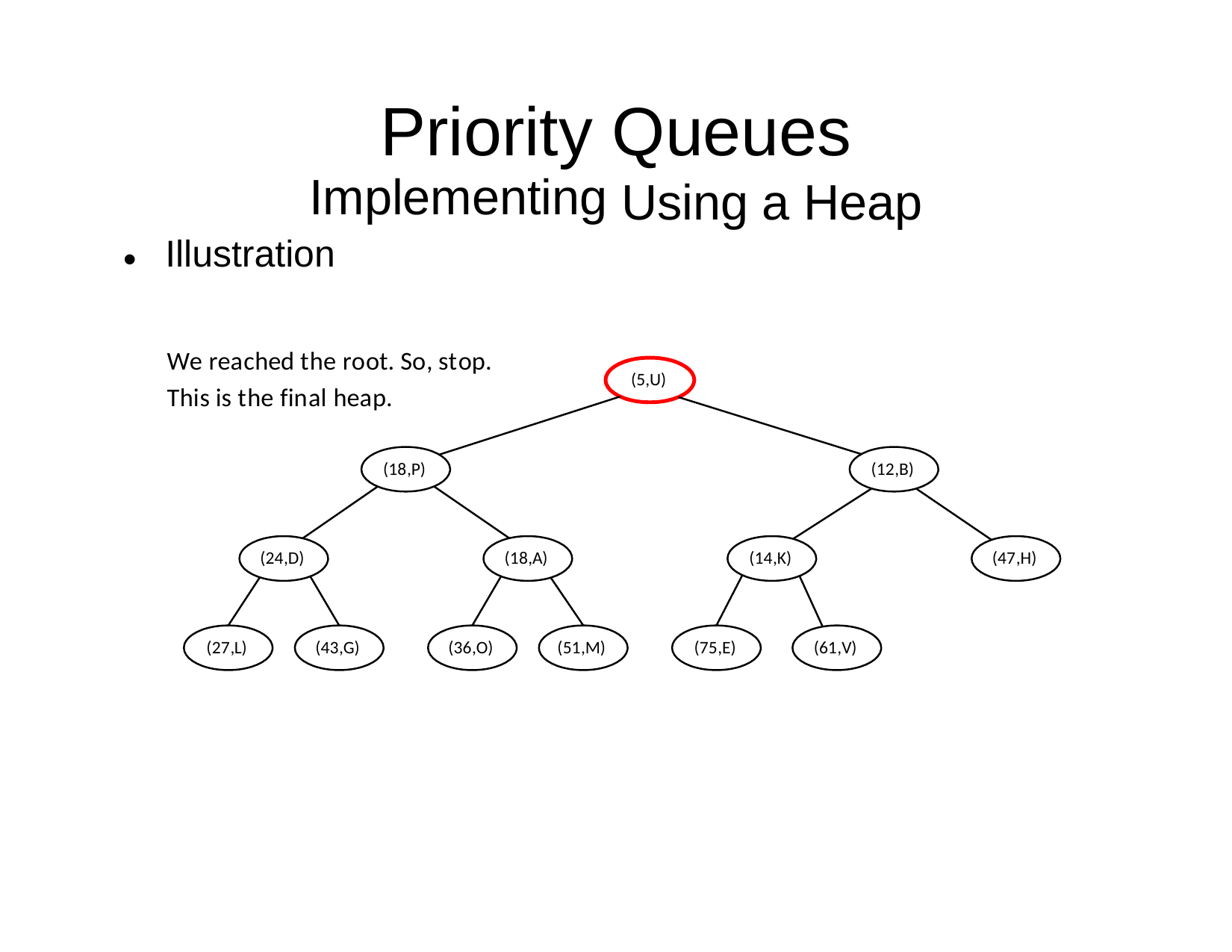

Priority
Implementing
Illustration
Queues
Using
a
Heap
•
We reached the root. So, stop.
This is the final heap.

(5,U)

(18,P)
(12,B)

(24,D)
(18,A)
(14,K)
(47,H)

(27,L)
(43,G)
(36,O)
(51,M)
(75,E)
(61,V)